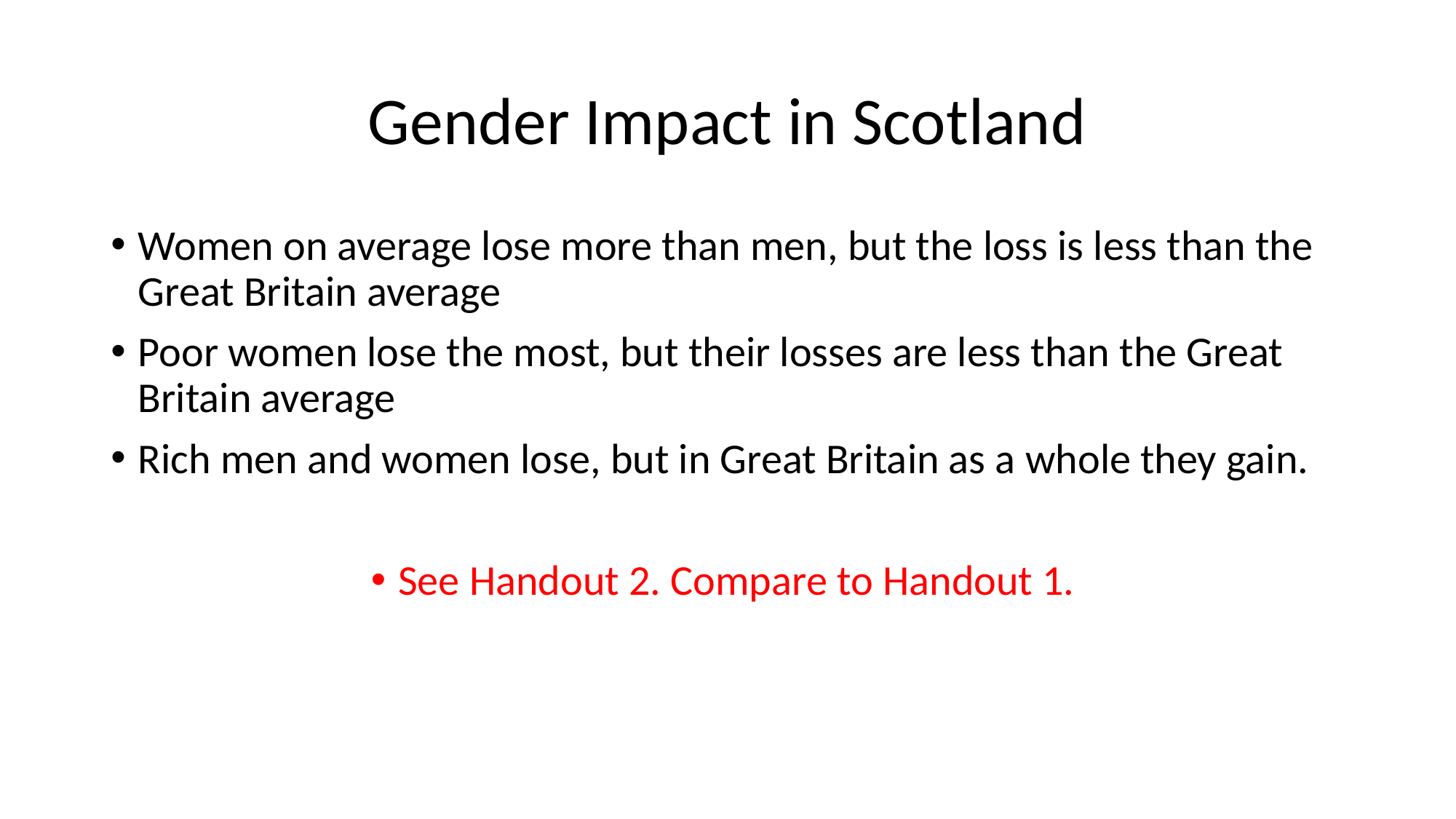

# Gender Impact in Scotland
Women on average lose more than men, but the loss is less than the Great Britain average
Poor women lose the most, but their losses are less than the Great Britain average
Rich men and women lose, but in Great Britain as a whole they gain.

See Handout 2. Compare to Handout 1.